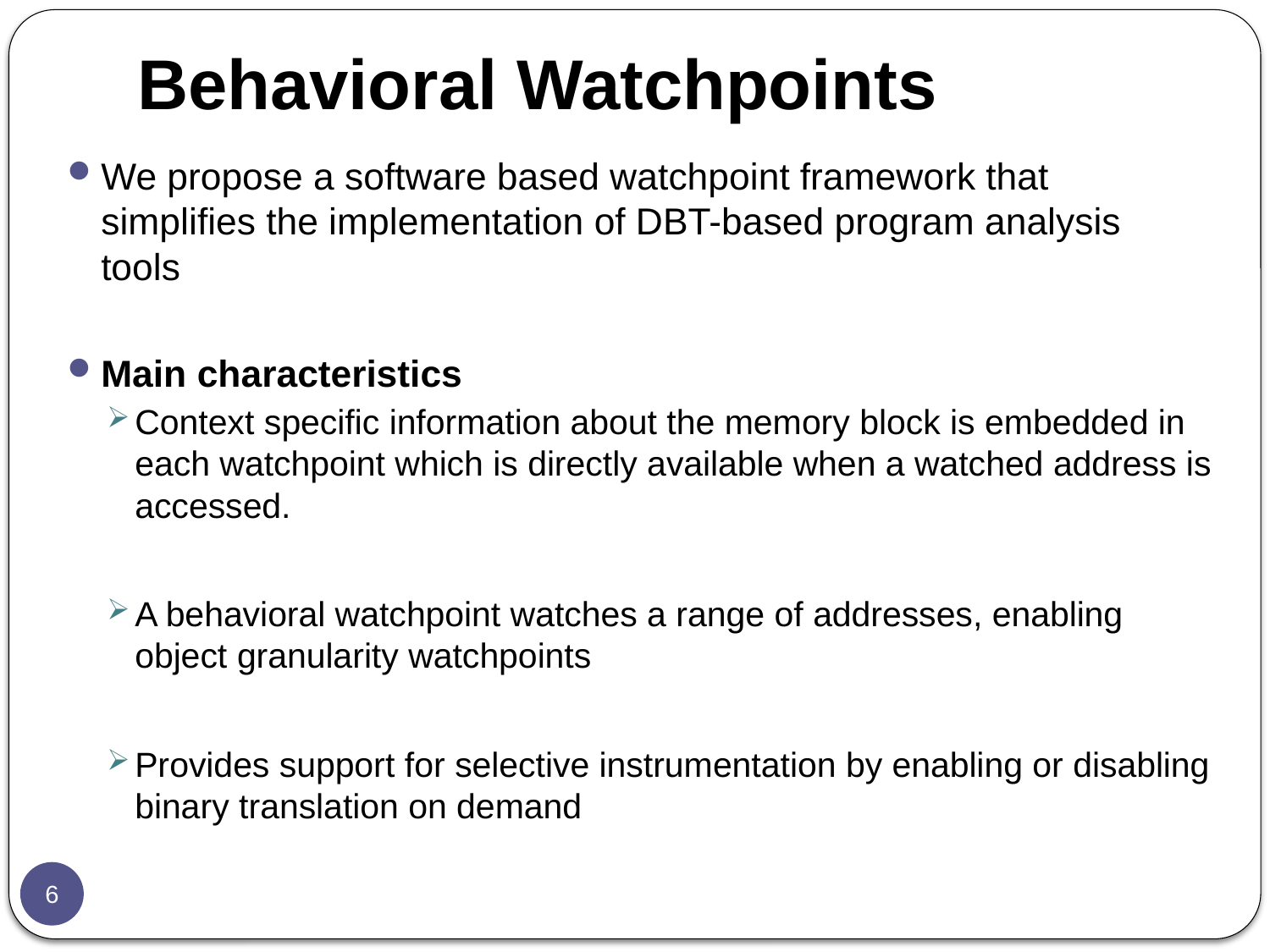

# Behavioral Watchpoints
We propose a software based watchpoint framework that simplifies the implementation of DBT-based program analysis tools

Main characteristics
Context speciﬁc information about the memory block is embedded in each watchpoint which is directly available when a watched address is accessed.

A behavioral watchpoint watches a range of addresses, enabling object granularity watchpoints

Provides support for selective instrumentation by enabling or disabling binary translation on demand

6